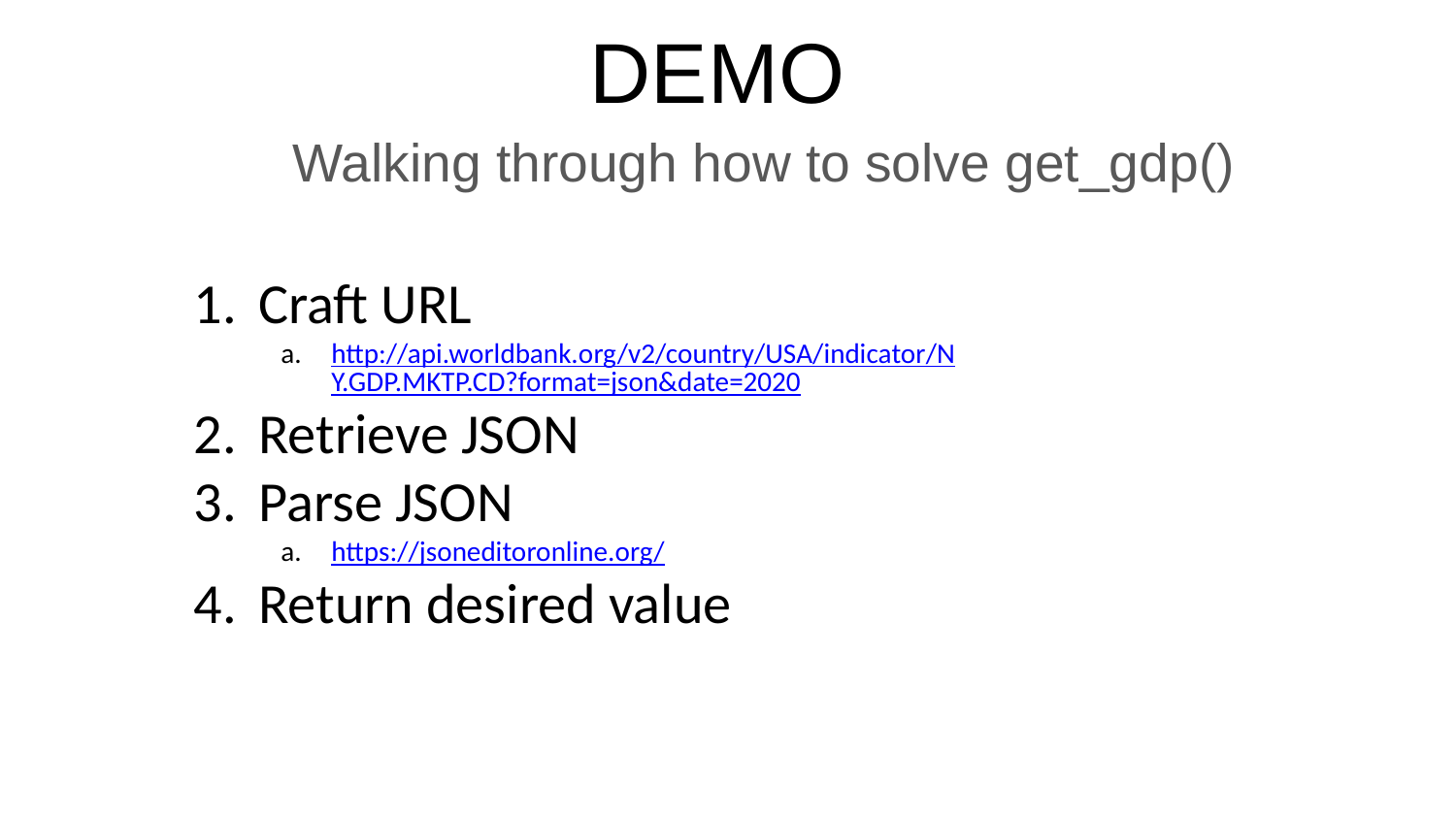

# DEMO
Walking through how to solve get_gdp()
Craft URL
http://api.worldbank.org/v2/country/USA/indicator/NY.GDP.MKTP.CD?format=json&date=2020
Retrieve JSON
Parse JSON
https://jsoneditoronline.org/
Return desired value